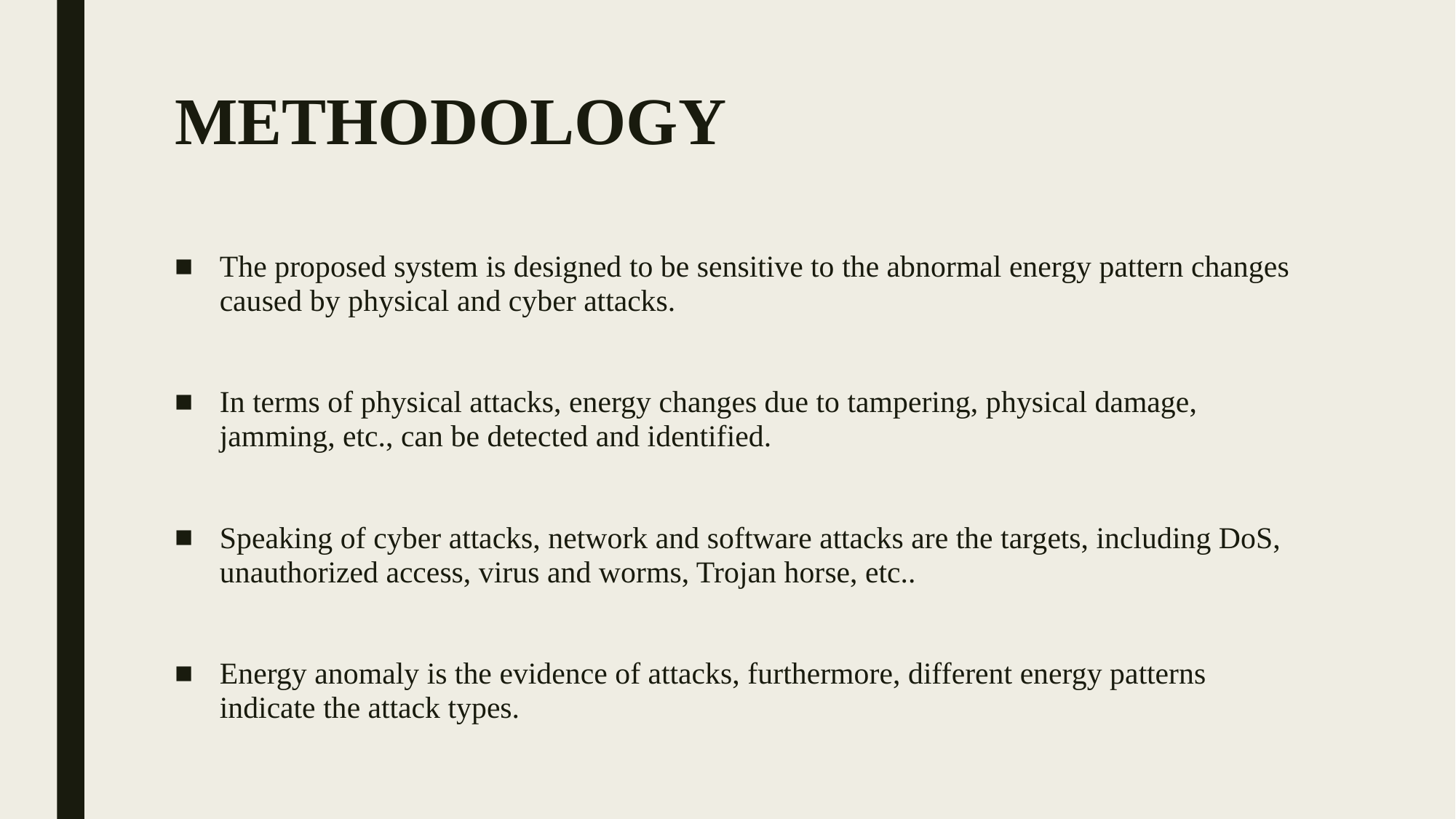

# METHODOLOGY
The proposed system is designed to be sensitive to the abnormal energy pattern changes caused by physical and cyber attacks.

In terms of physical attacks, energy changes due to tampering, physical damage, jamming, etc., can be detected and identified.

Speaking of cyber attacks, network and software attacks are the targets, including DoS, unauthorized access, virus and worms, Trojan horse, etc..

Energy anomaly is the evidence of attacks, furthermore, different energy patterns indicate the attack types.